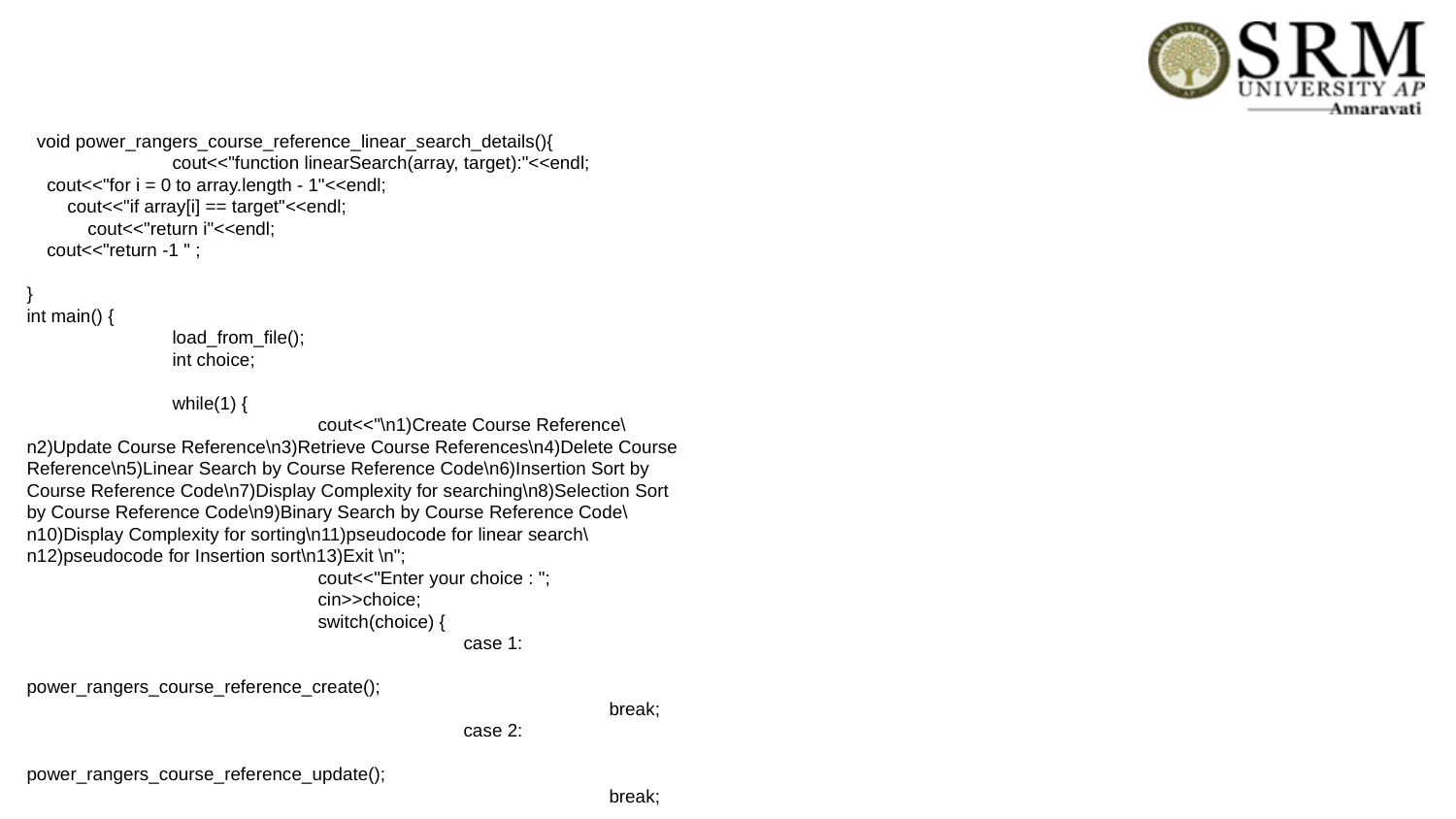

void power_rangers_course_reference_linear_search_details(){
	cout<<"function linearSearch(array, target):"<<endl;
    cout<<"for i = 0 to array.length - 1"<<endl;
        cout<<"if array[i] == target"<<endl;
            cout<<"return i"<<endl;
    cout<<"return -1 " ;

}
int main() {
	load_from_file();
	int choice;

	while(1) {
		cout<<"\n1)Create Course Reference\n2)Update Course Reference\n3)Retrieve Course References\n4)Delete Course Reference\n5)Linear Search by Course Reference Code\n6)Insertion Sort by Course Reference Code\n7)Display Complexity for searching\n8)Selection Sort by Course Reference Code\n9)Binary Search by Course Reference Code\n10)Display Complexity for sorting\n11)pseudocode for linear search\n12)pseudocode for Insertion sort\n13)Exit \n";
		cout<<"Enter your choice : ";
		cin>>choice;
		switch(choice) {
			case 1:
			 power_rangers_course_reference_create();
				break;
			case 2:
			 	power_rangers_course_reference_update();
				break;